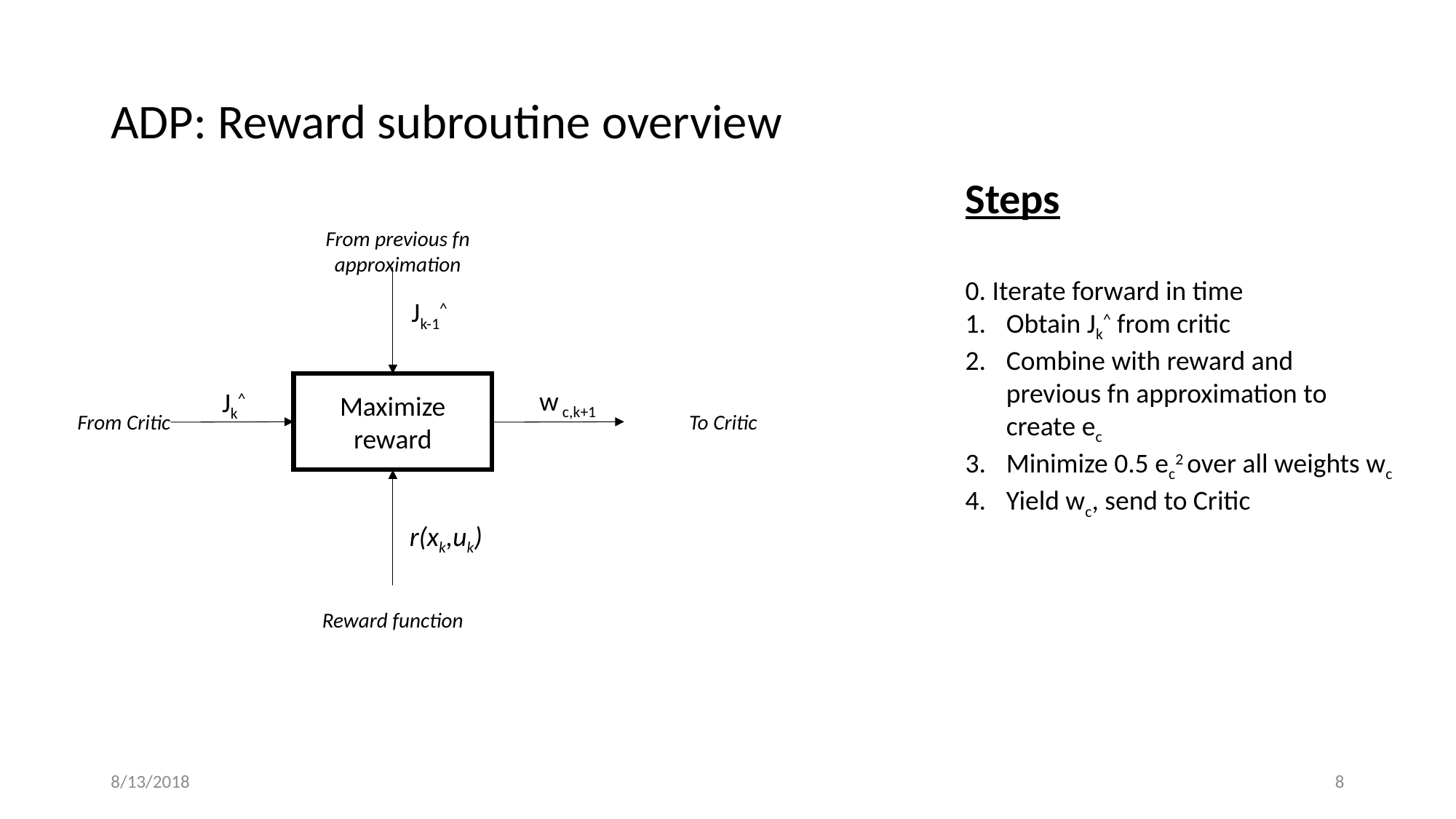

# ADP: Reward subroutine overview
Steps

0. Iterate forward in time
Obtain Jk^ from critic
Combine with reward and previous fn approximation to create ec
Minimize 0.5 ec2 over all weights wc
Yield wc, send to Critic

From previous fn approximation
Jk-1^
Maximize reward
w c,k+1
Jk^
To Critic
From Critic
r(xk,uk)
Reward function
8/13/2018
8